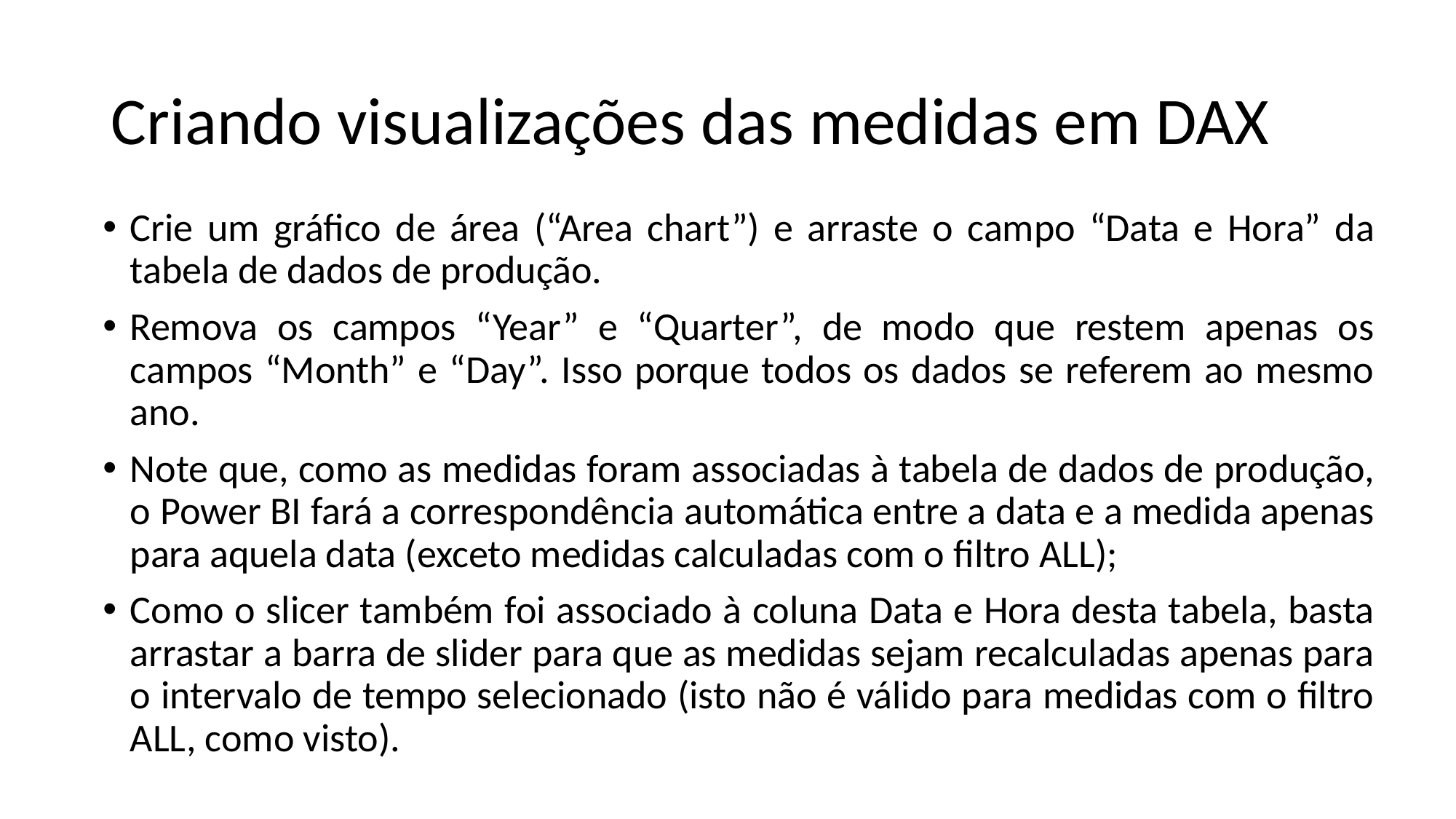

# Criando visualizações das medidas em DAX
Crie um gráfico de área (“Area chart”) e arraste o campo “Data e Hora” da tabela de dados de produção.
Remova os campos “Year” e “Quarter”, de modo que restem apenas os campos “Month” e “Day”. Isso porque todos os dados se referem ao mesmo ano.
Note que, como as medidas foram associadas à tabela de dados de produção, o Power BI fará a correspondência automática entre a data e a medida apenas para aquela data (exceto medidas calculadas com o filtro ALL);
Como o slicer também foi associado à coluna Data e Hora desta tabela, basta arrastar a barra de slider para que as medidas sejam recalculadas apenas para o intervalo de tempo selecionado (isto não é válido para medidas com o filtro ALL, como visto).